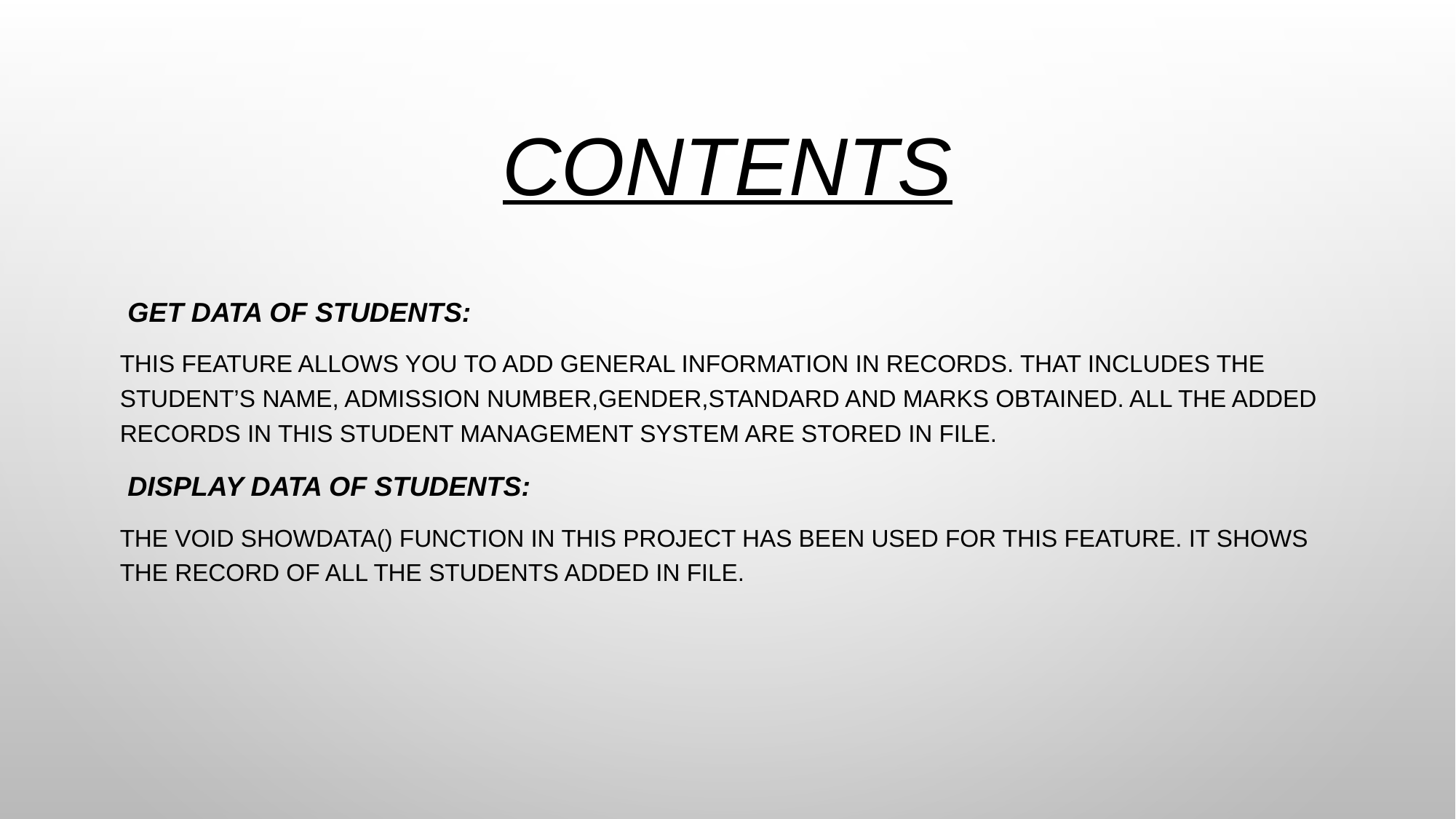

# CONTENTS
 Get data of students:
This feature allows you to add general information in records. That includes the student’s name, admission number,gender,standard and marks obtained. All the added records in this student management system are stored in file.
 Display data of students:
The void showData() function in this project has been used for this feature. It shows the record of all the students added in file.